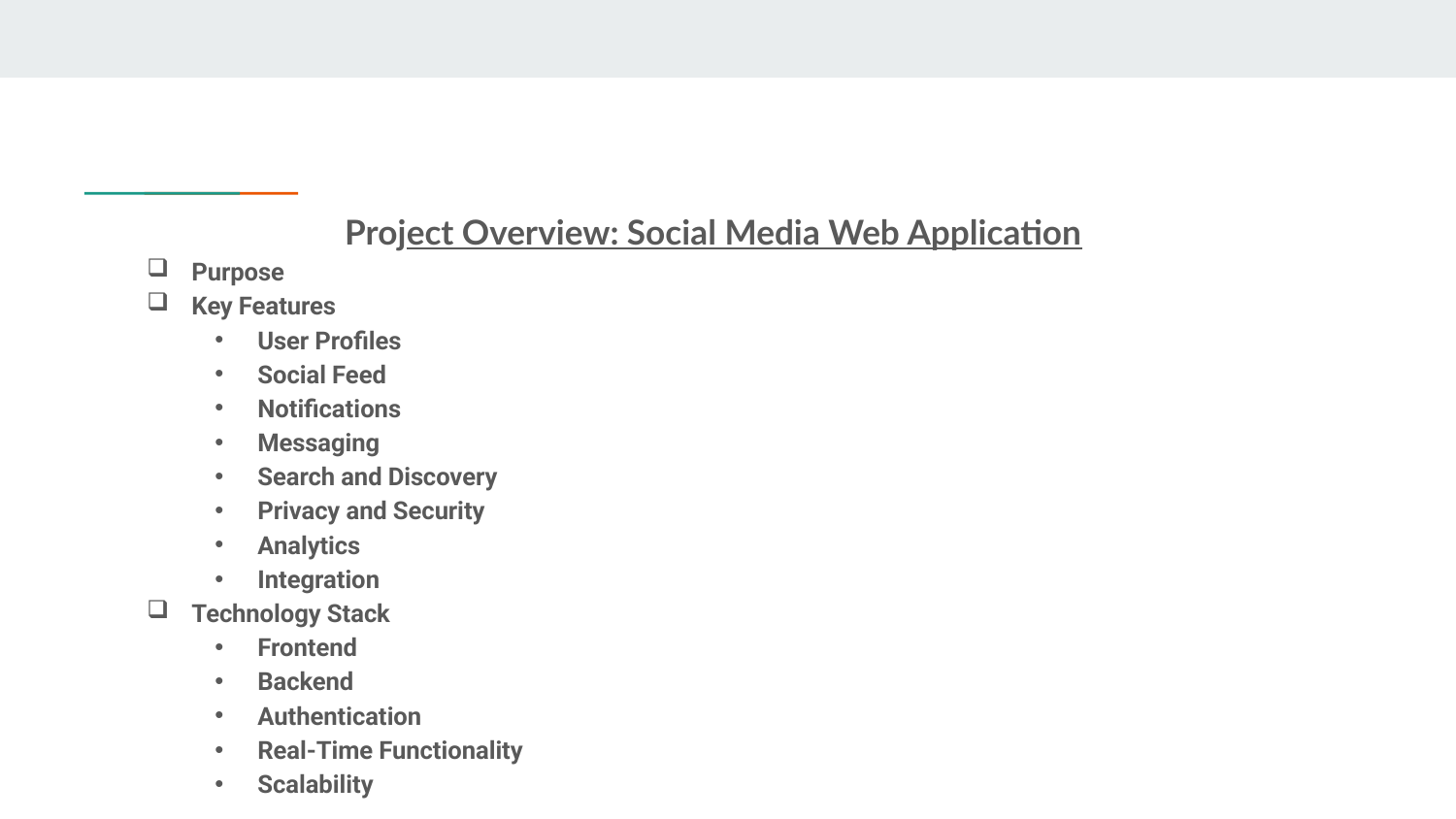

Project Overview: Social Media Web Application
Purpose
Key Features
User Profiles
Social Feed
Notifications
Messaging
Search and Discovery
Privacy and Security
Analytics
Integration
Technology Stack
Frontend
Backend
Authentication
Real-Time Functionality
Scalability